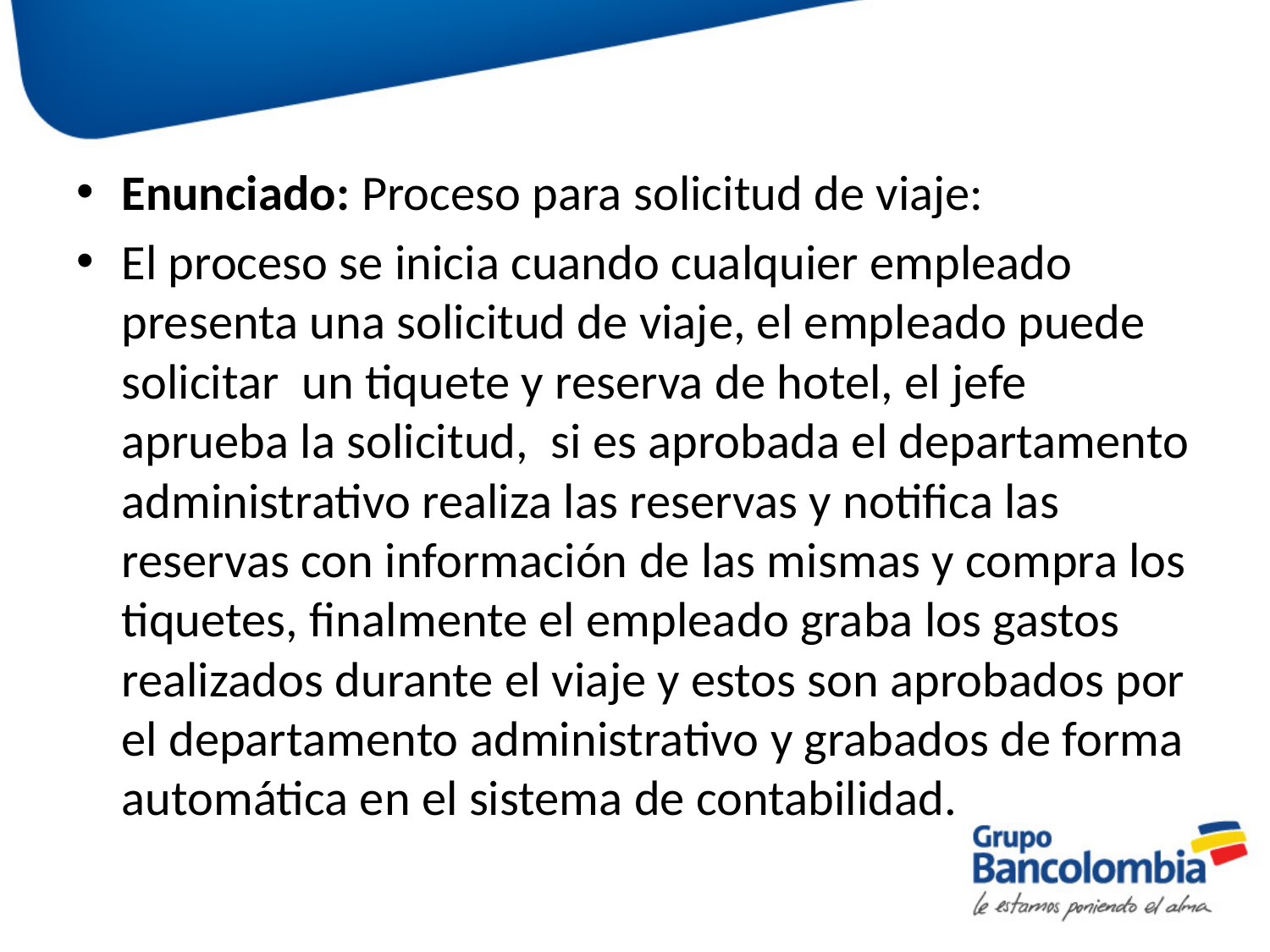

Enunciado: Proceso para solicitud de viaje:
El proceso se inicia cuando cualquier empleado presenta una solicitud de viaje, el empleado puede solicitar  un tiquete y reserva de hotel, el jefe aprueba la solicitud,  si es aprobada el departamento administrativo realiza las reservas y notifica las reservas con información de las mismas y compra los tiquetes, finalmente el empleado graba los gastos realizados durante el viaje y estos son aprobados por el departamento administrativo y grabados de forma automática en el sistema de contabilidad.